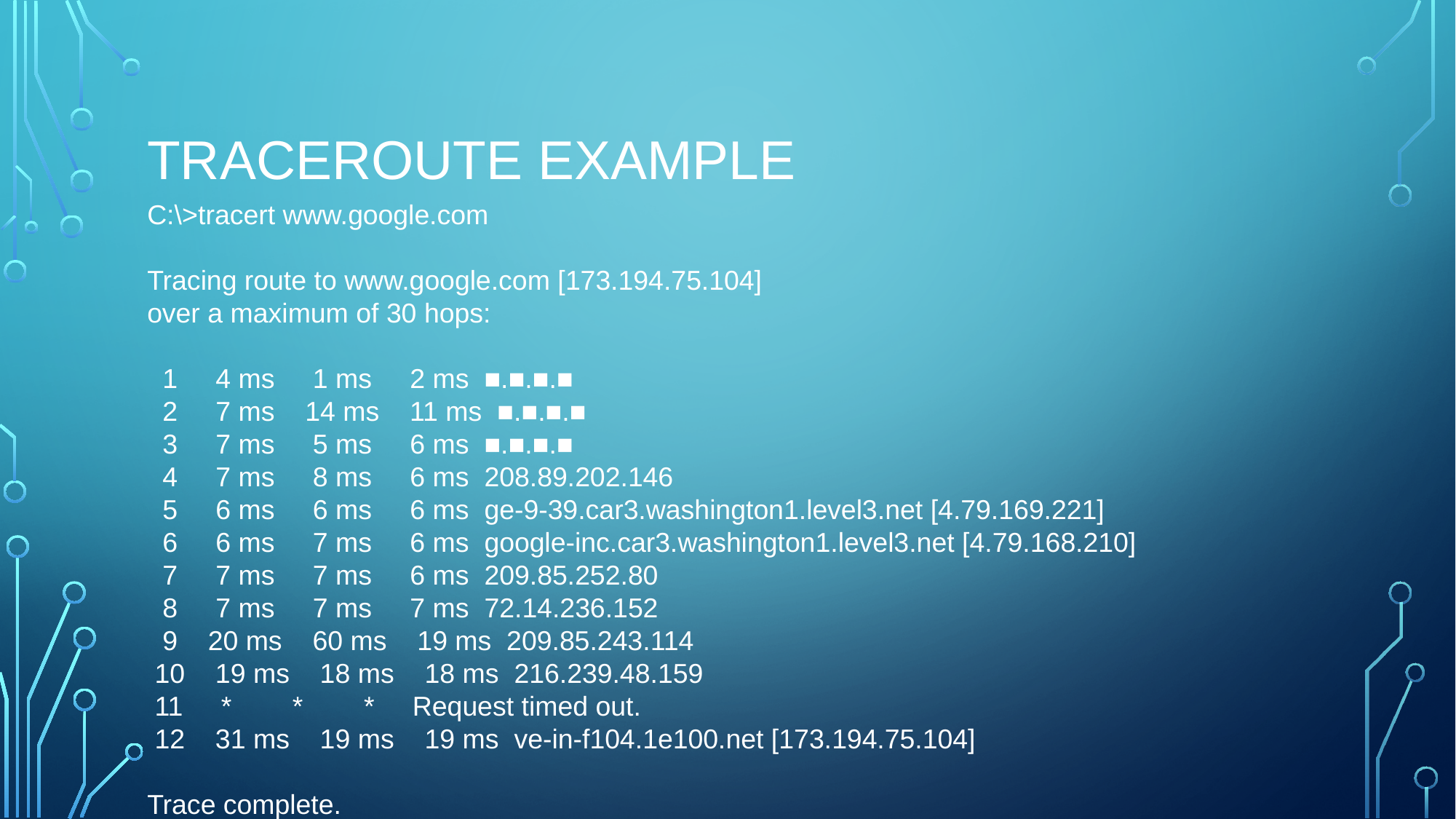

# Traceroute Example
C:\>tracert www.google.com

Tracing route to www.google.com [173.194.75.104]
over a maximum of 30 hops:

  1     4 ms     1 ms     2 ms  ■.■.■.■
  2     7 ms    14 ms    11 ms  ■.■.■.■
  3     7 ms     5 ms     6 ms  ■.■.■.■
  4     7 ms     8 ms     6 ms  208.89.202.146
  5     6 ms     6 ms     6 ms  ge-9-39.car3.washington1.level3.net [4.79.169.221]
  6     6 ms     7 ms     6 ms  google-inc.car3.washington1.level3.net [4.79.168.210]
  7     7 ms     7 ms     6 ms  209.85.252.80
  8     7 ms     7 ms     7 ms  72.14.236.152
  9    20 ms    60 ms    19 ms  209.85.243.114
 10    19 ms    18 ms    18 ms  216.239.48.159
 11     *        *        *     Request timed out.
 12    31 ms    19 ms    19 ms  ve-in-f104.1e100.net [173.194.75.104]

Trace complete.